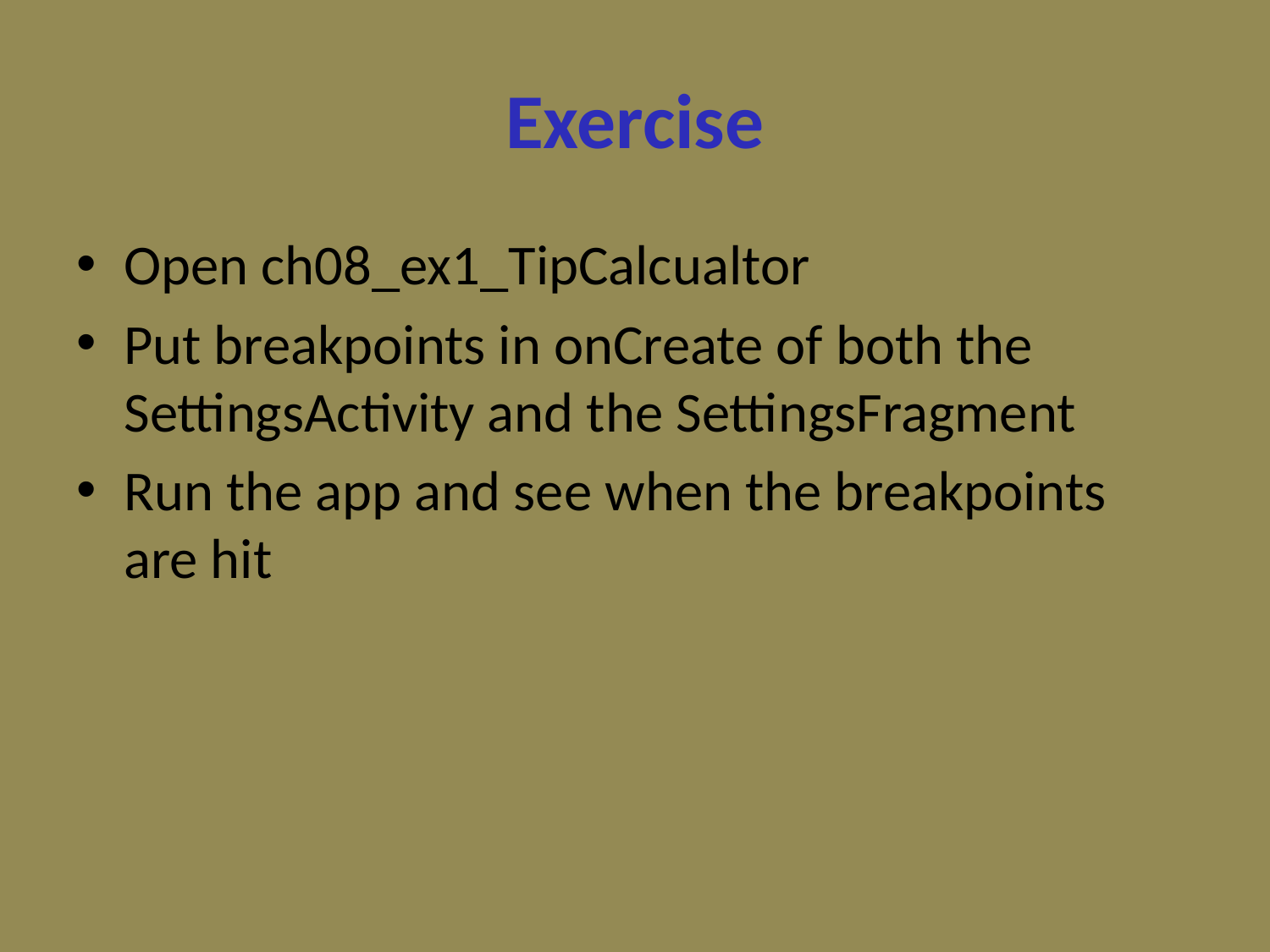

# Exercise
Open ch08_ex1_TipCalcualtor
Put breakpoints in onCreate of both the SettingsActivity and the SettingsFragment
Run the app and see when the breakpoints are hit